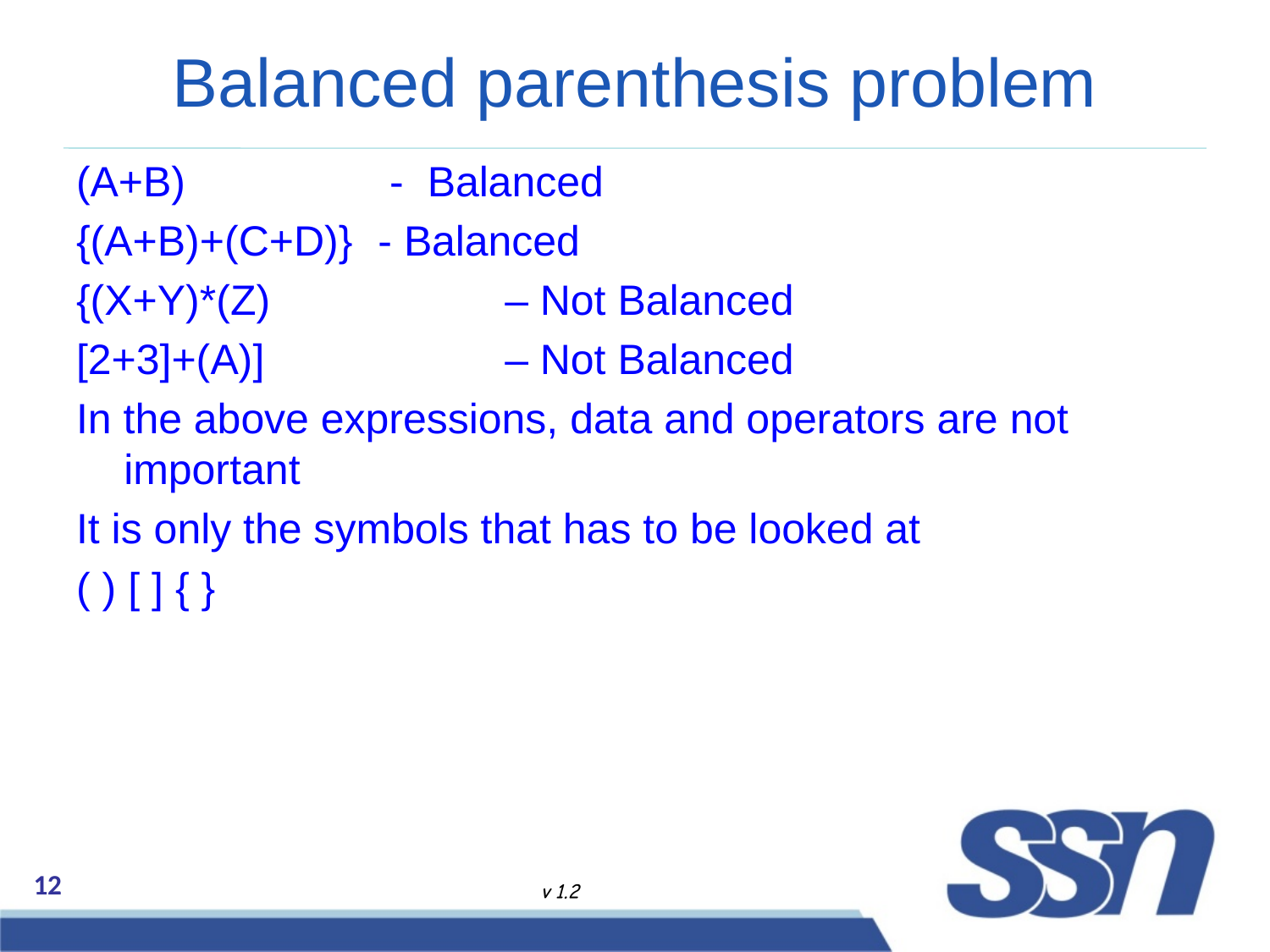

# Balanced parenthesis problem
(A+B) 		 -  Balanced
{(A+B)+(C+D)} 	- Balanced
{(X+Y)*(Z) 		– Not Balanced
[2+3]+(A)] 		– Not Balanced
In the above expressions, data and operators are not important
It is only the symbols that has to be looked at
( ) [ ] { }